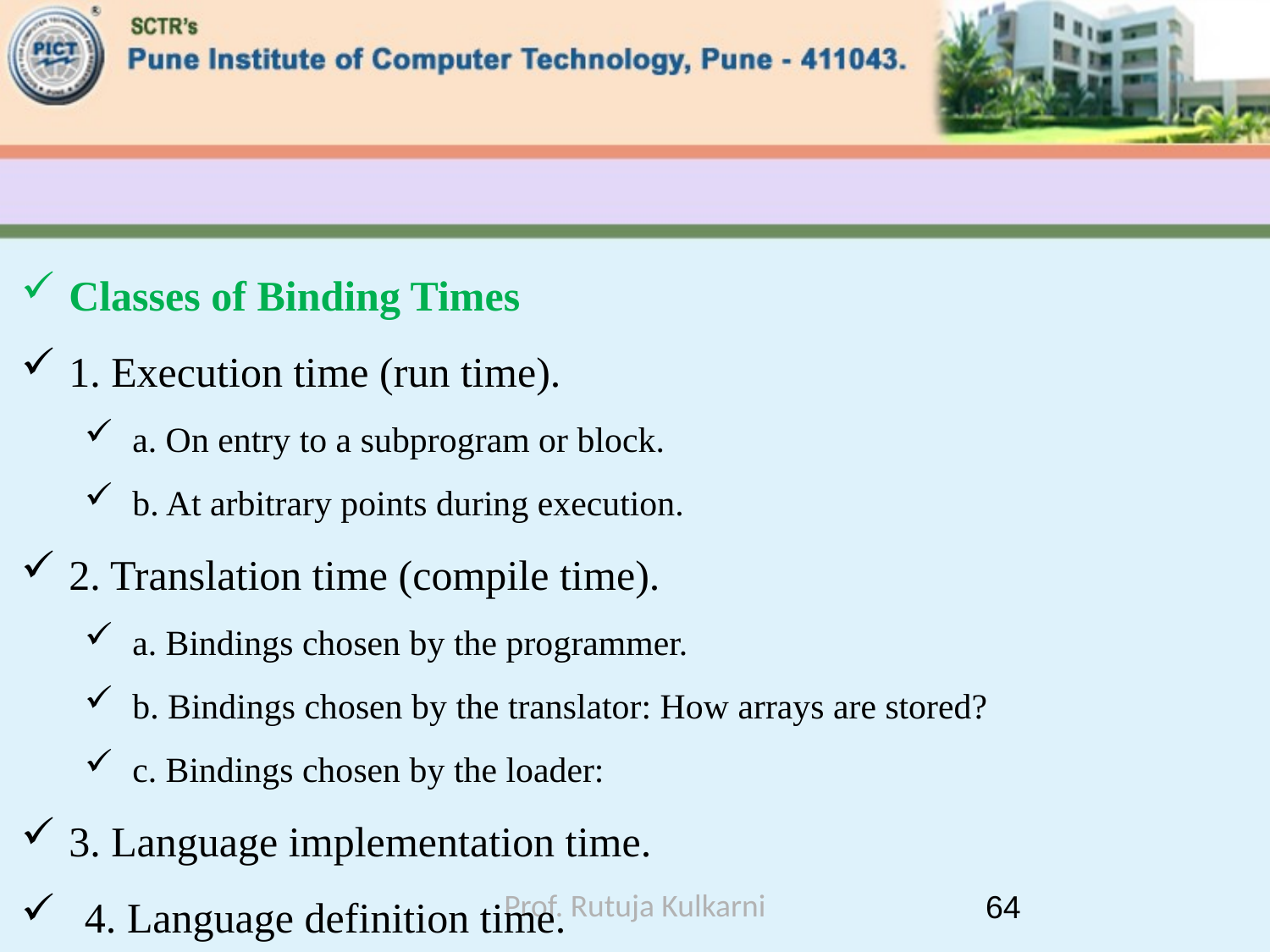

#
Classes of Binding Times
1. Execution time (run time).
a. On entry to a subprogram or block.
b. At arbitrary points during execution.
2. Translation time (compile time).
a. Bindings chosen by the programmer.
b. Bindings chosen by the translator: How arrays are stored?
c. Bindings chosen by the loader:
3. Language implementation time.
4. Language definition time.
Prof. Rutuja Kulkarni
64